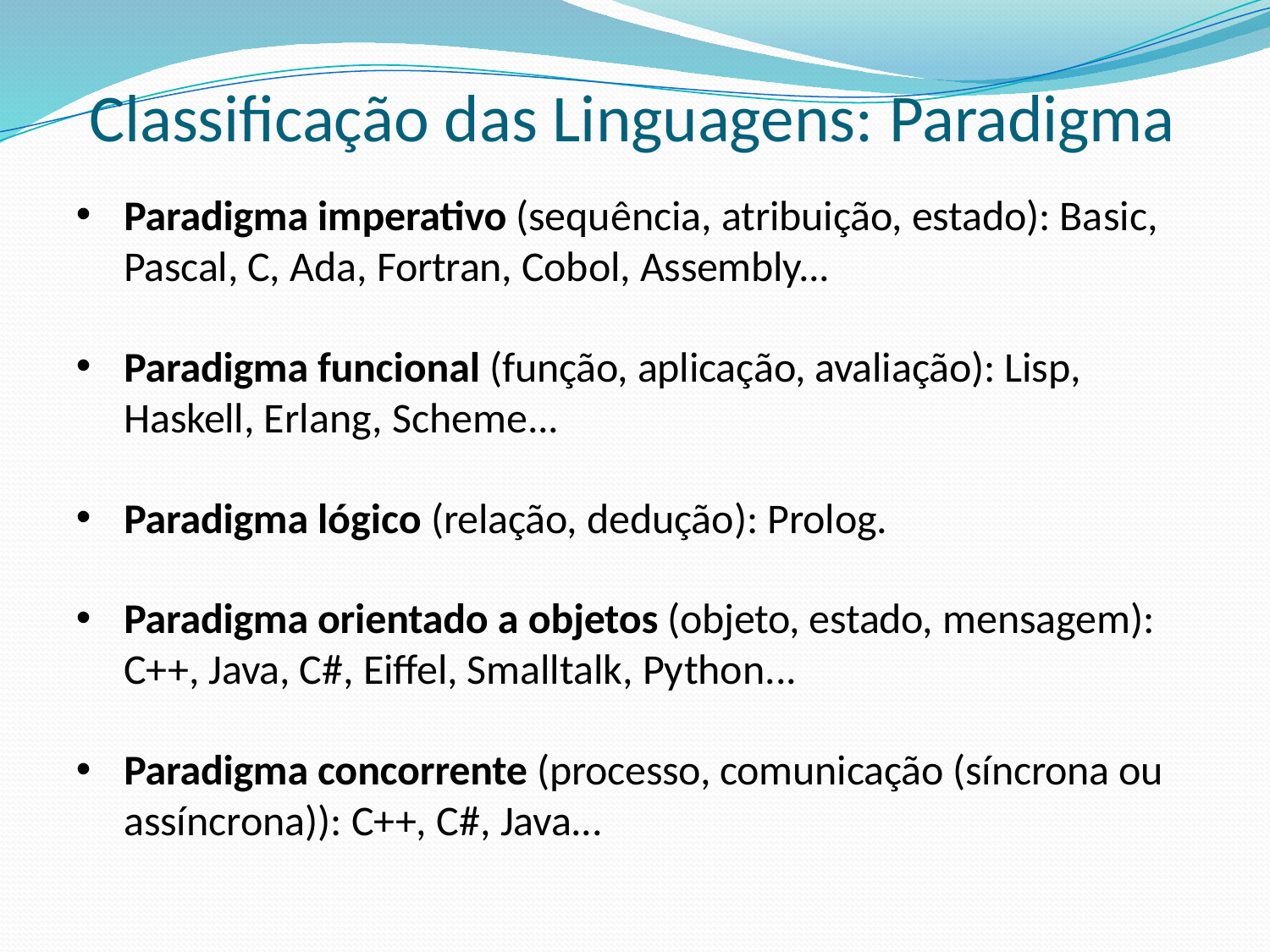

# Classificação das Linguagens: Paradigma
Paradigma imperativo (sequência, atribuição, estado): Basic,
Pascal, C, Ada, Fortran, Cobol, Assembly...

Paradigma funcional (função, aplicação, avaliação): Lisp,  Haskell, Erlang, Scheme...

Paradigma lógico (relação, dedução): Prolog.

Paradigma orientado a objetos (objeto, estado, mensagem):  C++, Java, C#, Eiffel, Smalltalk, Python...

Paradigma concorrente (processo, comunicação (síncrona ou  assíncrona)): C++, C#, Java...